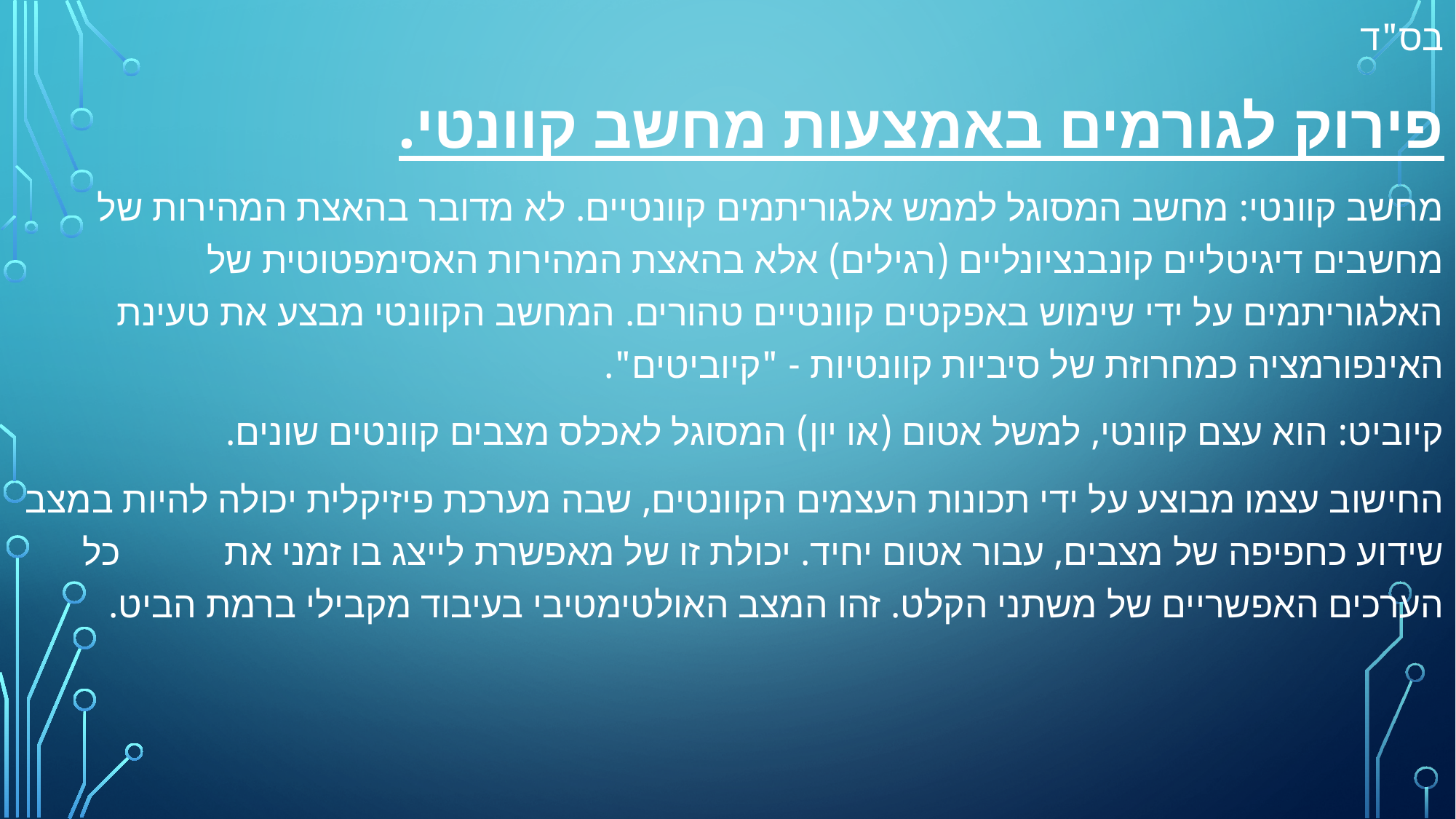

בס"ד
	פירוק לגורמים באמצעות מחשב קוונטי.
	מחשב קוונטי: מחשב המסוגל לממש אלגוריתמים קוונטיים. לא מדובר בהאצת המהירות של 	מחשבים דיגיטליים קונבנציונליים (רגילים) אלא בהאצת המהירות האסימפטוטית של 	האלגוריתמים על ידי שימוש באפקטים קוונטיים טהורים. המחשב הקוונטי מבצע את טעינת 	האינפורמציה כמחרוזת של סיביות קוונטיות - "קיוביטים".
	קיוביט: הוא עצם קוונטי, למשל אטום (או יון) המסוגל לאכלס מצבים קוונטים שונים.
	החישוב עצמו מבוצע על ידי תכונות העצמים הקוונטים, שבה מערכת פיזיקלית יכולה להיות 	במצב שידוע כחפיפה של מצבים, עבור אטום יחיד. יכולת זו של מאפשרת לייצג בו זמני את           	כל הערכים האפשריים של משתני הקלט. זהו המצב האולטימטיבי בעיבוד מקבילי ברמת הביט.